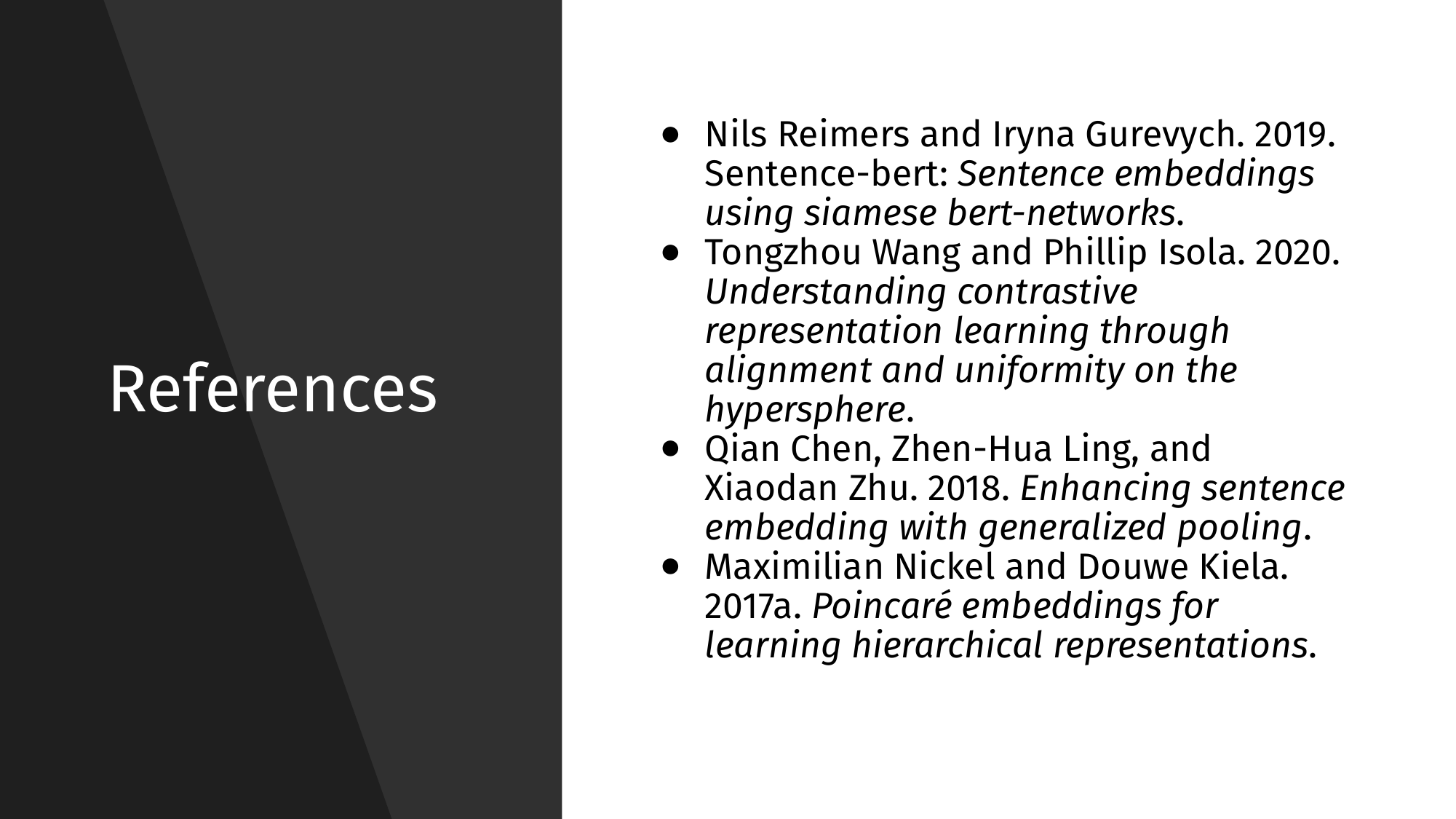

# References
Nils Reimers and Iryna Gurevych. 2019. Sentence-bert: Sentence embeddings using siamese bert-networks.
Tongzhou Wang and Phillip Isola. 2020. Understanding contrastive representation learning through alignment and uniformity on the hypersphere.
Qian Chen, Zhen-Hua Ling, and Xiaodan Zhu. 2018. Enhancing sentence embedding with generalized pooling.
Maximilian Nickel and Douwe Kiela. 2017a. Poincaré embeddings for learning hierarchical representations.